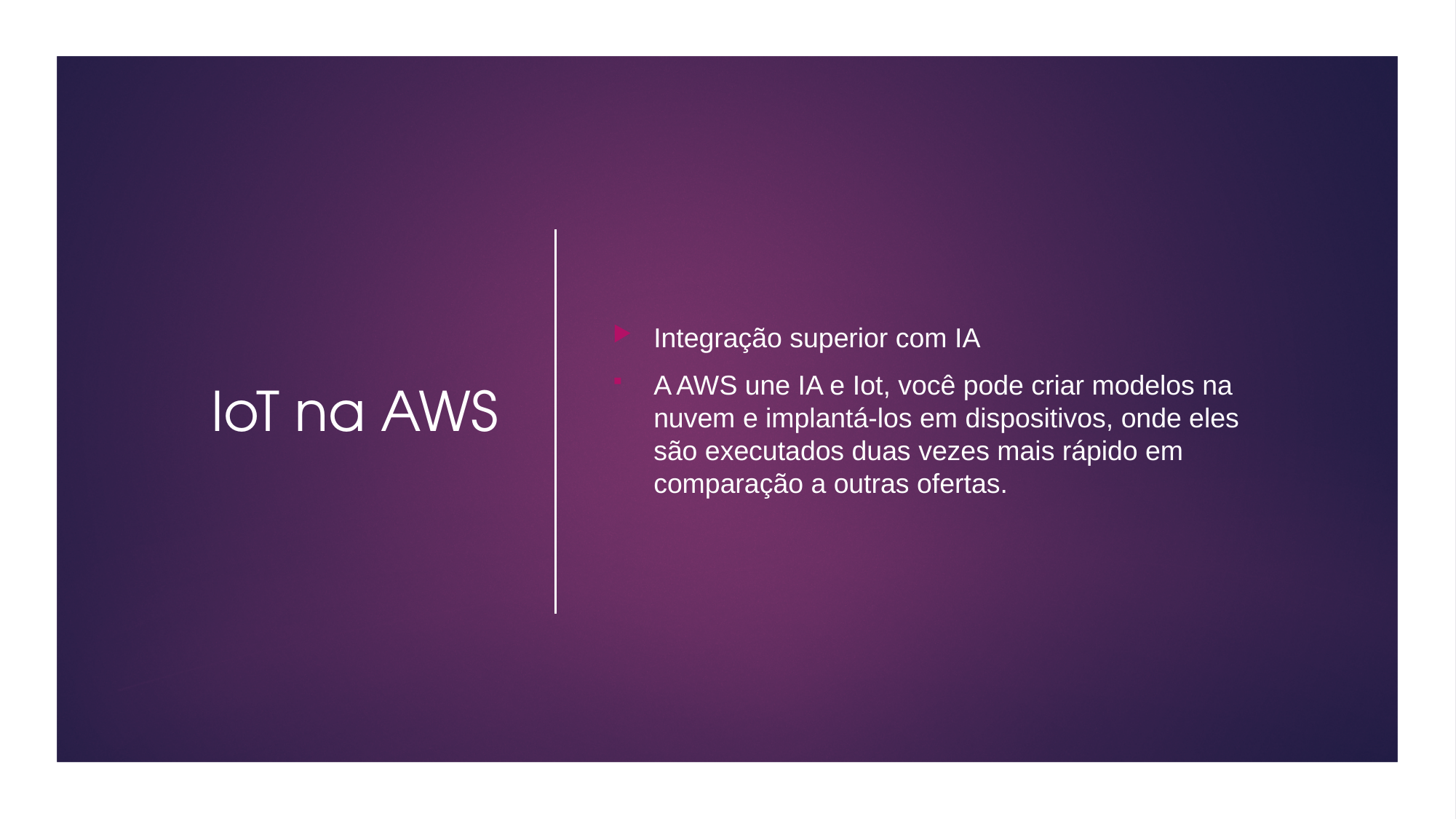

# IoT na AWS
Integração superior com IA
A AWS une IA e Iot, você pode criar modelos na nuvem e implantá-los em dispositivos, onde eles são executados duas vezes mais rápido em comparação a outras ofertas.